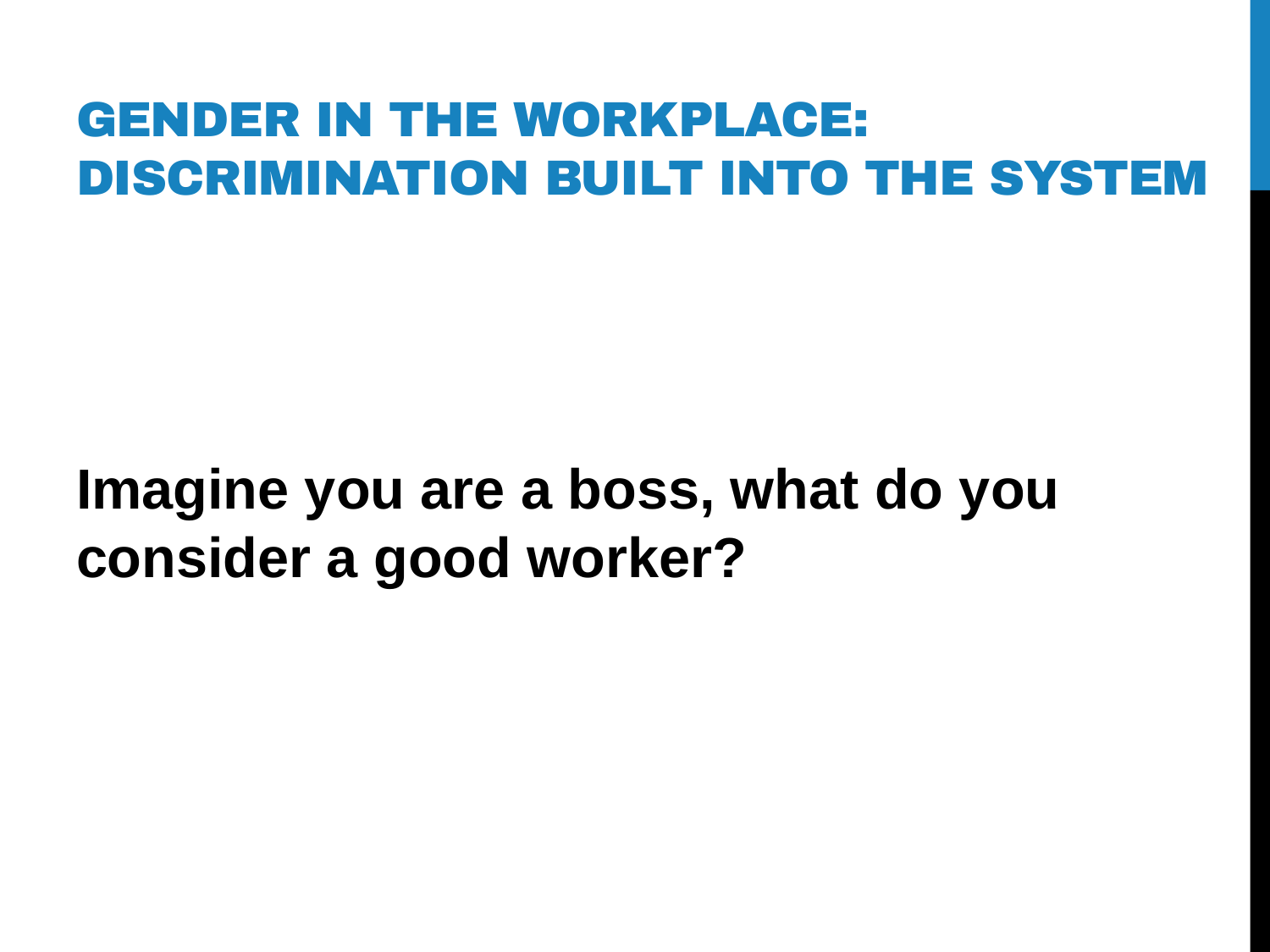

# Gender in the workplace: discrimination built into the system

Imagine you are a boss, what do you consider a good worker?